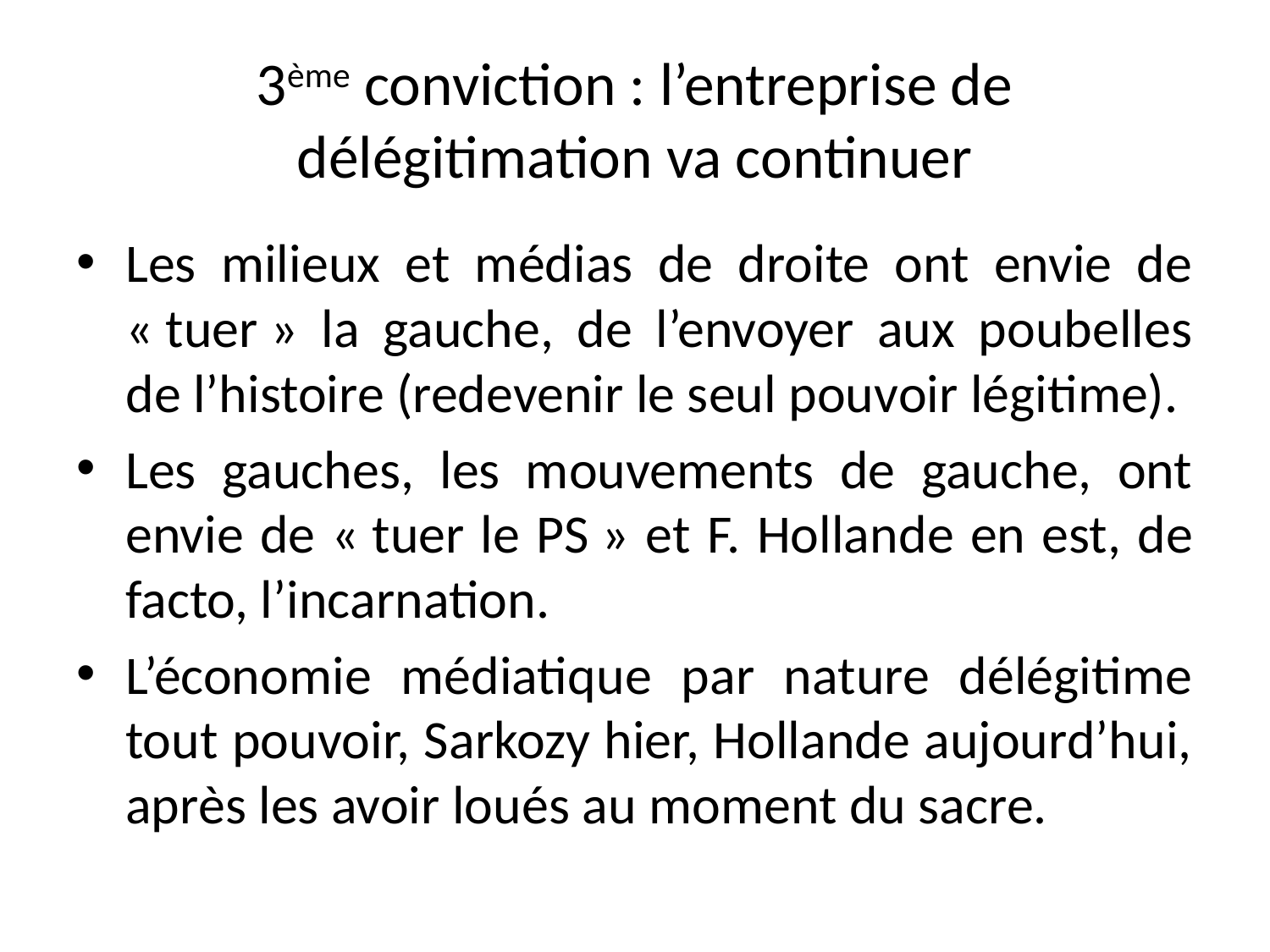

# 3ème conviction : l’entreprise de délégitimation va continuer
Les milieux et médias de droite ont envie de « tuer » la gauche, de l’envoyer aux poubelles de l’histoire (redevenir le seul pouvoir légitime).
Les gauches, les mouvements de gauche, ont envie de « tuer le PS » et F. Hollande en est, de facto, l’incarnation.
L’économie médiatique par nature délégitime tout pouvoir, Sarkozy hier, Hollande aujourd’hui, après les avoir loués au moment du sacre.